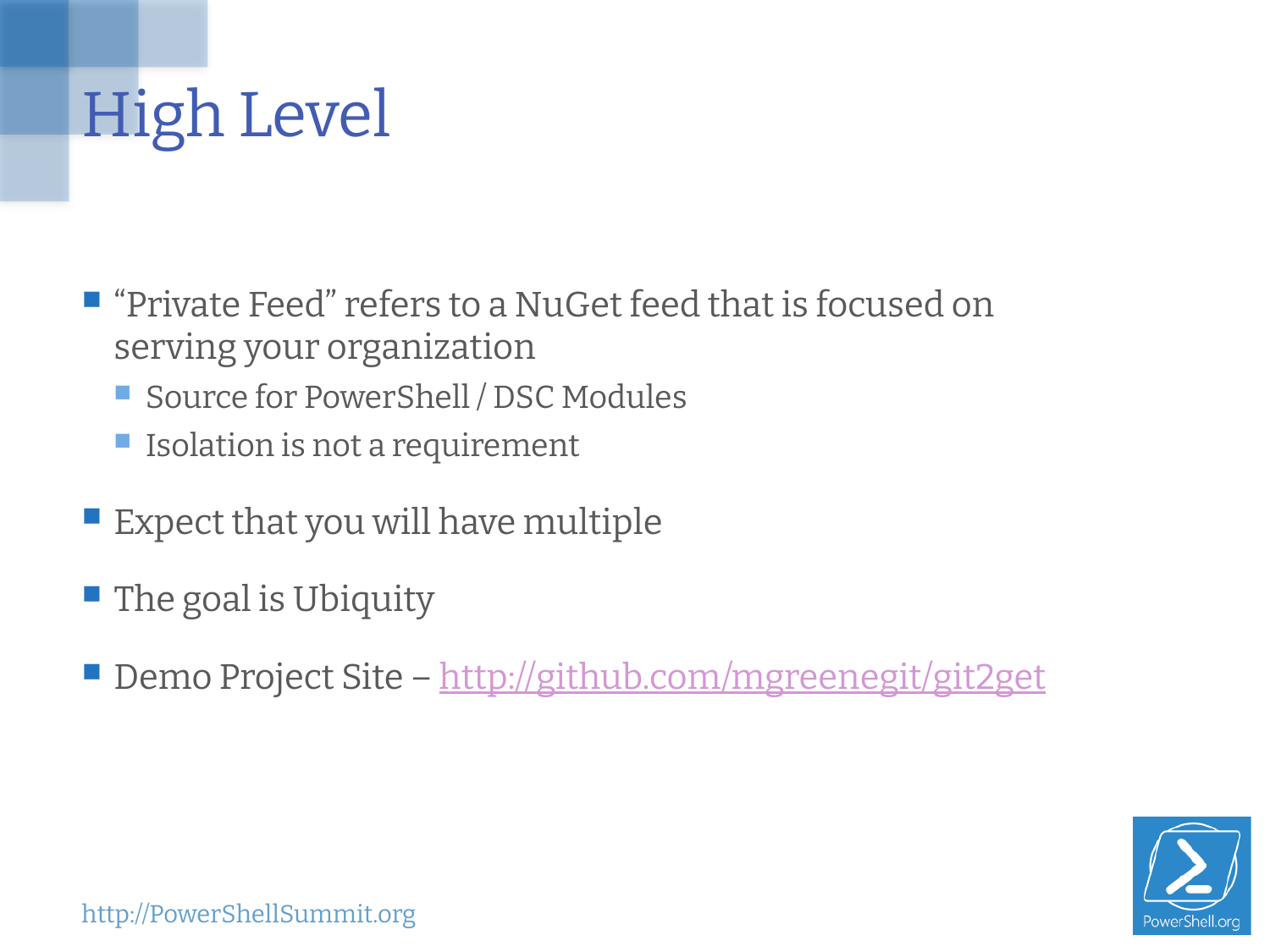

# High Level
“Private Feed” refers to a NuGet feed that is focused on serving your organization
Source for PowerShell / DSC Modules
Isolation is not a requirement
Expect that you will have multiple
The goal is Ubiquity
Demo Project Site – http://github.com/mgreenegit/git2get